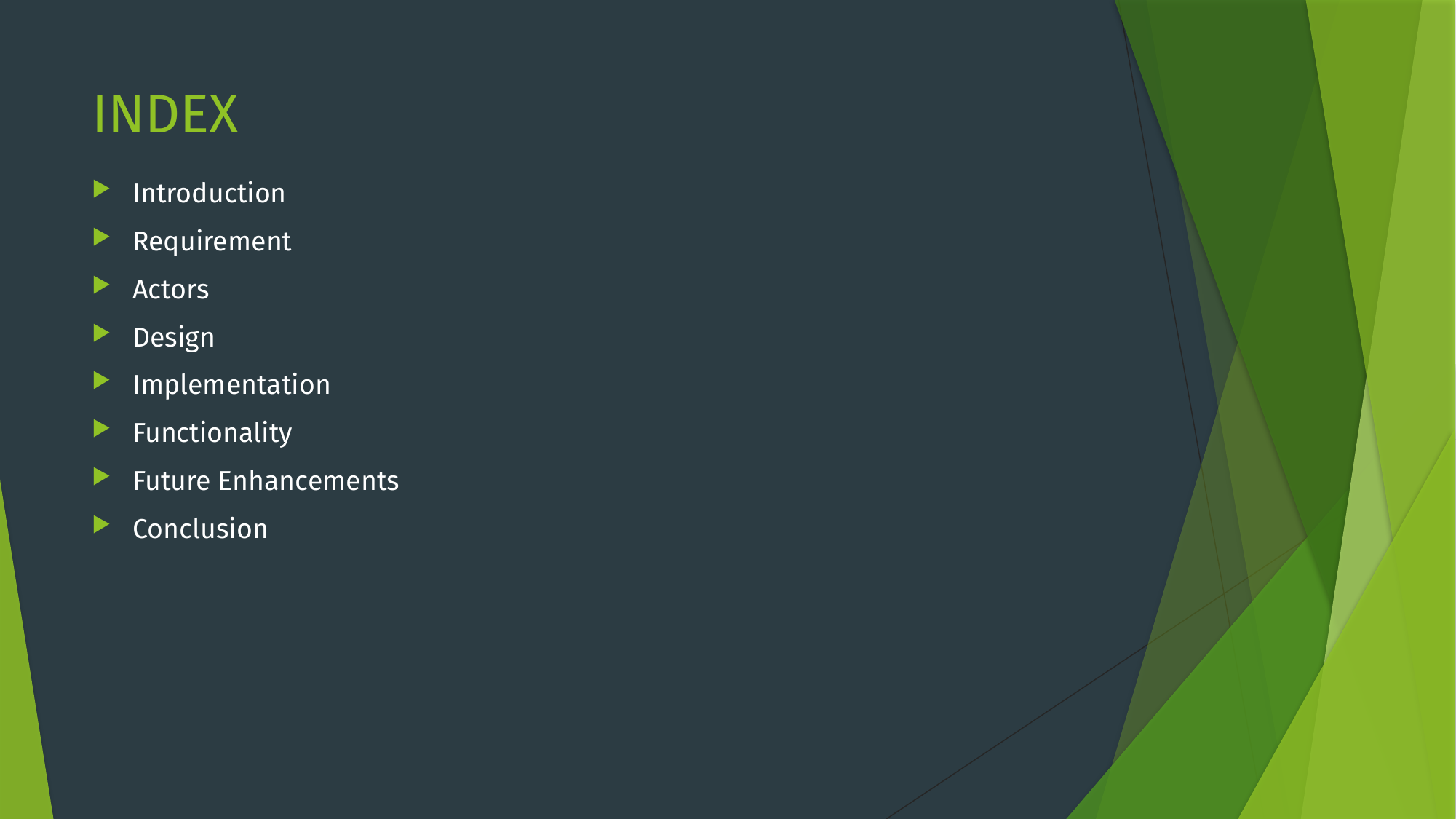

# INDEX
Introduction
Requirement
Actors
Design
Implementation
Functionality
Future Enhancements
Conclusion